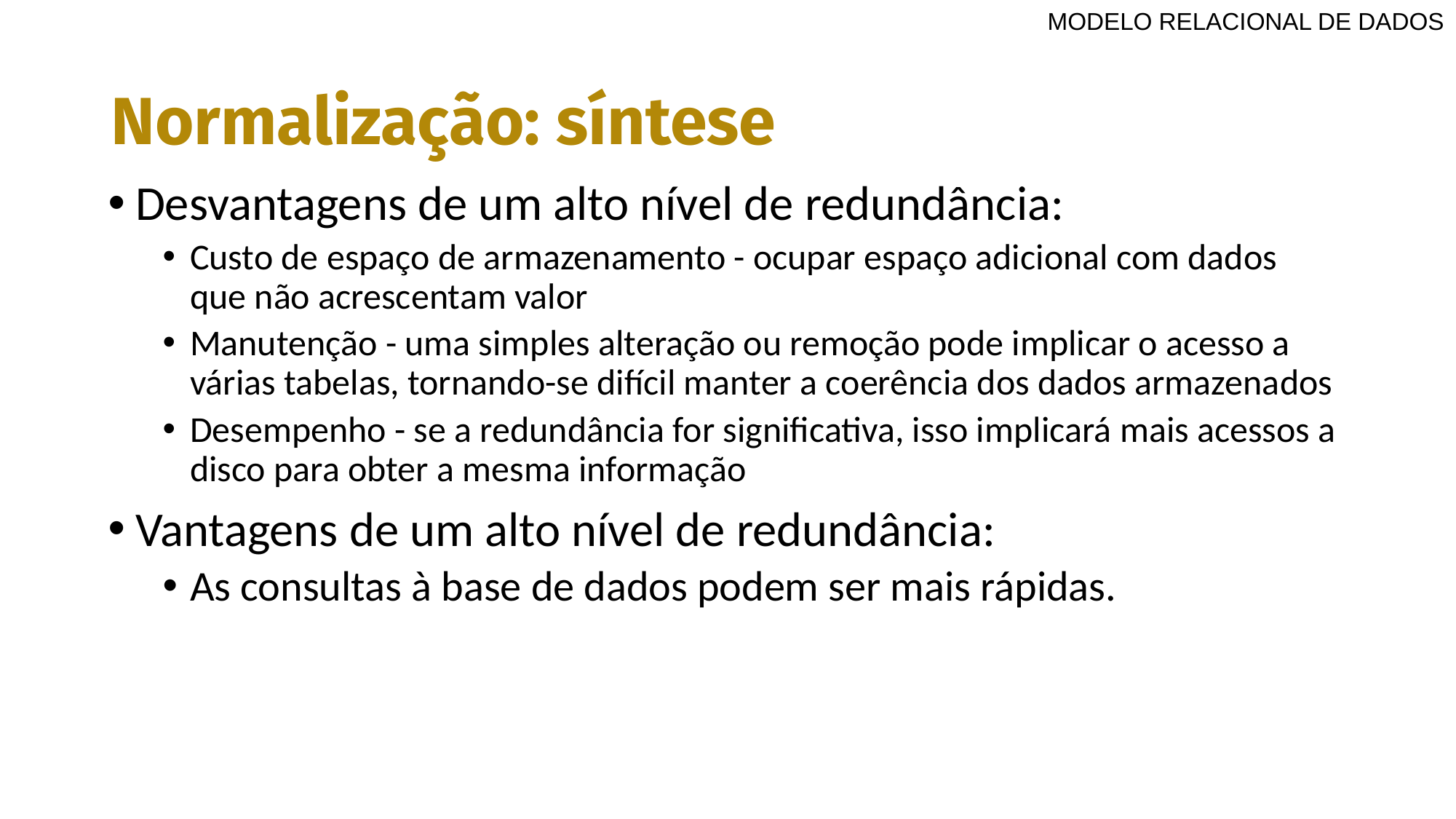

MODELO RELACIONAL DE DADOS
# Normalização: síntese
Desvantagens de um alto nível de redundância:
Custo de espaço de armazenamento - ocupar espaço adicional com dados que não acrescentam valor
Manutenção - uma simples alteração ou remoção pode implicar o acesso a várias tabelas, tornando-se difícil manter a coerência dos dados armazenados
Desempenho - se a redundância for significativa, isso implicará mais acessos a disco para obter a mesma informação
Vantagens de um alto nível de redundância:
As consultas à base de dados podem ser mais rápidas.